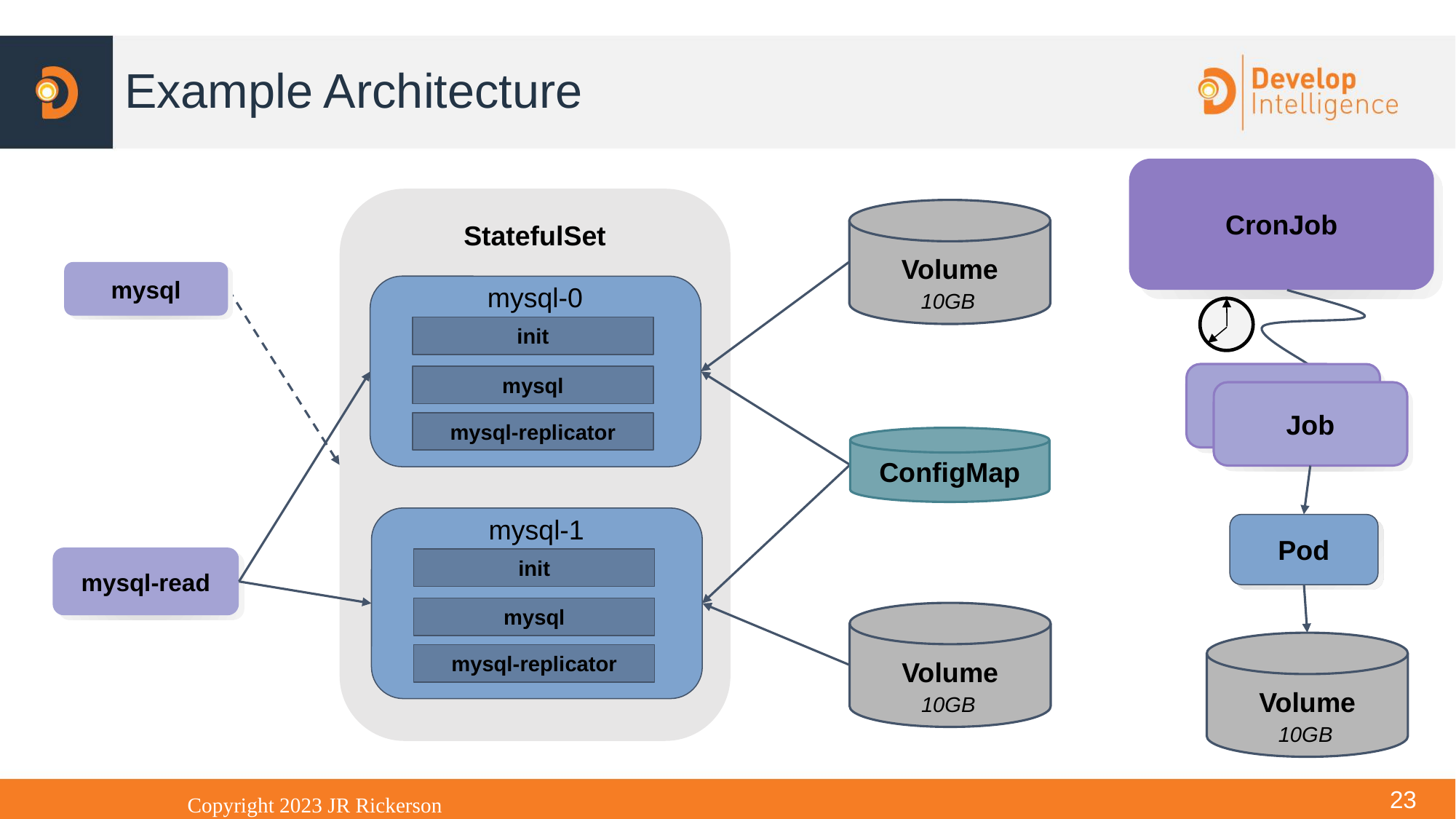

# Example Architecture
CronJob

StatefulSet
Volume
10GB
mysql

init
mysql-0
mysql
mysql-replicator

Job

Job

ConfigMap

init
mysql-1
mysql
mysql-replicator
Pod

mysql-read

Volume
10GB

Volume
10GB
23
Copyright 2023 JR Rickerson